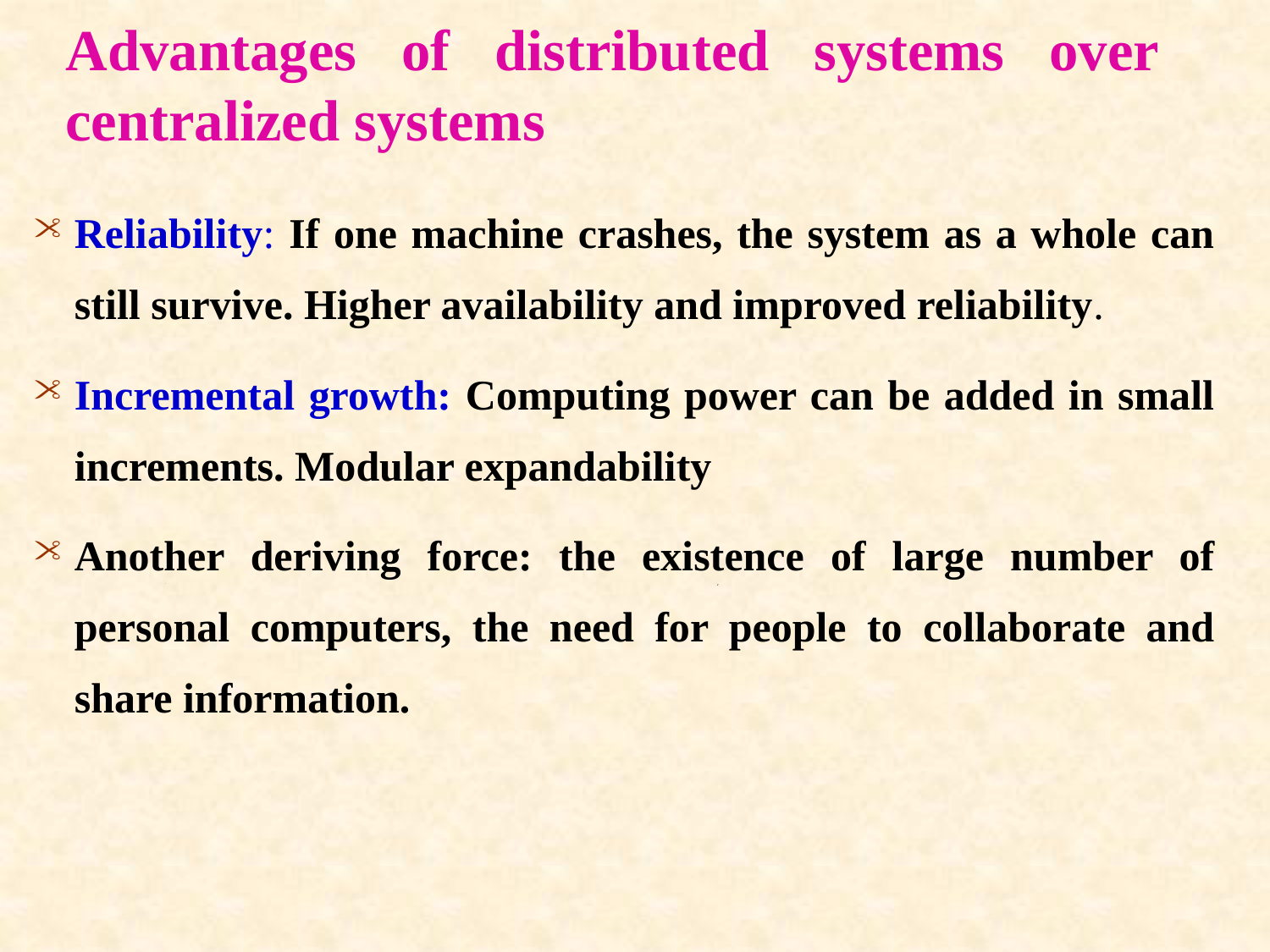

# Advantages of distributed systems over  centralized systems
Reliability: If one machine crashes, the system as a whole can still survive. Higher availability and improved reliability.
Incremental growth: Computing power can be added in small increments. Modular expandability
Another deriving force: the existence of large number of personal computers, the need for people to collaborate and share information.